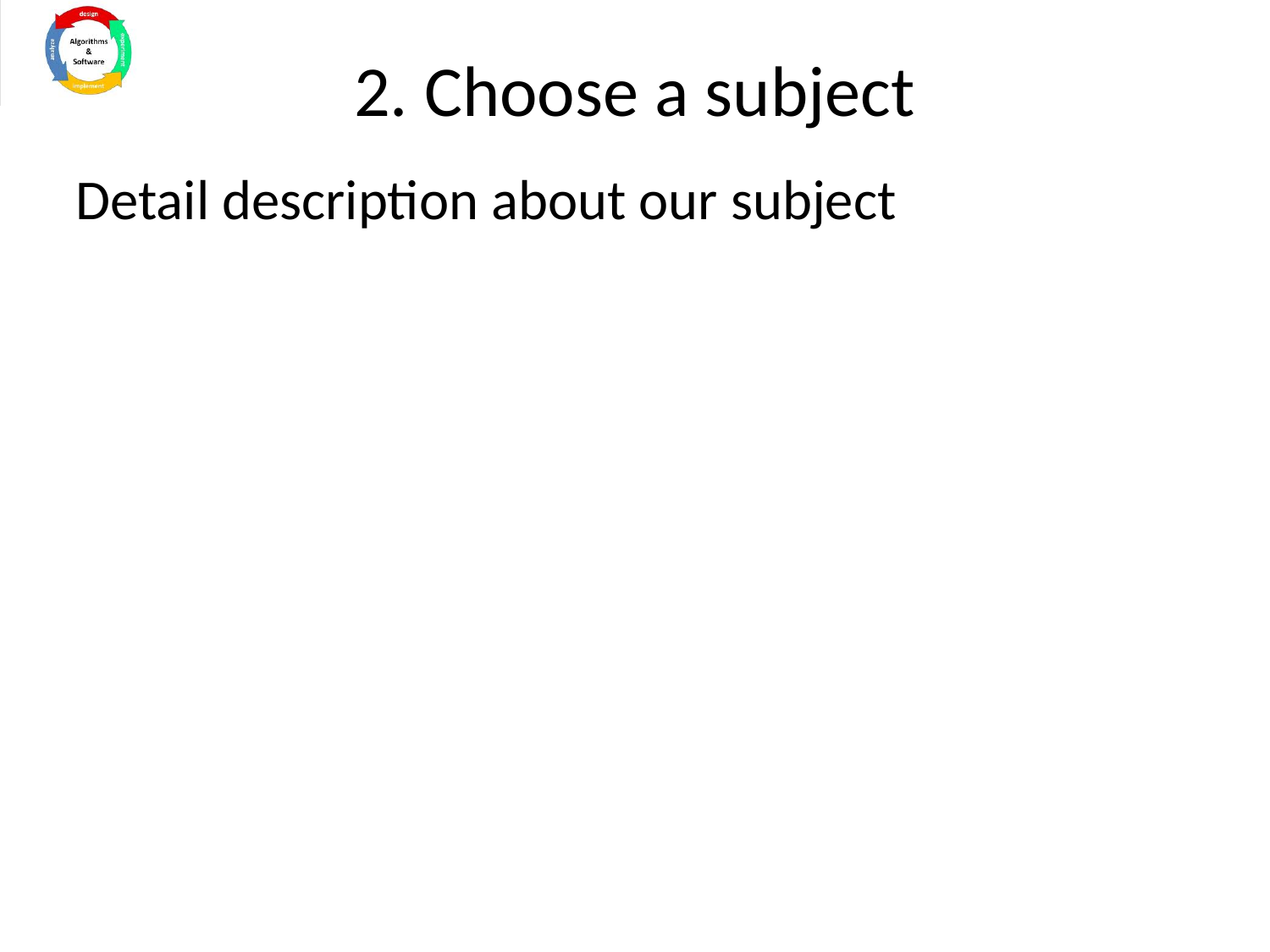

# 2. Choose a subject
Detail description about our subject